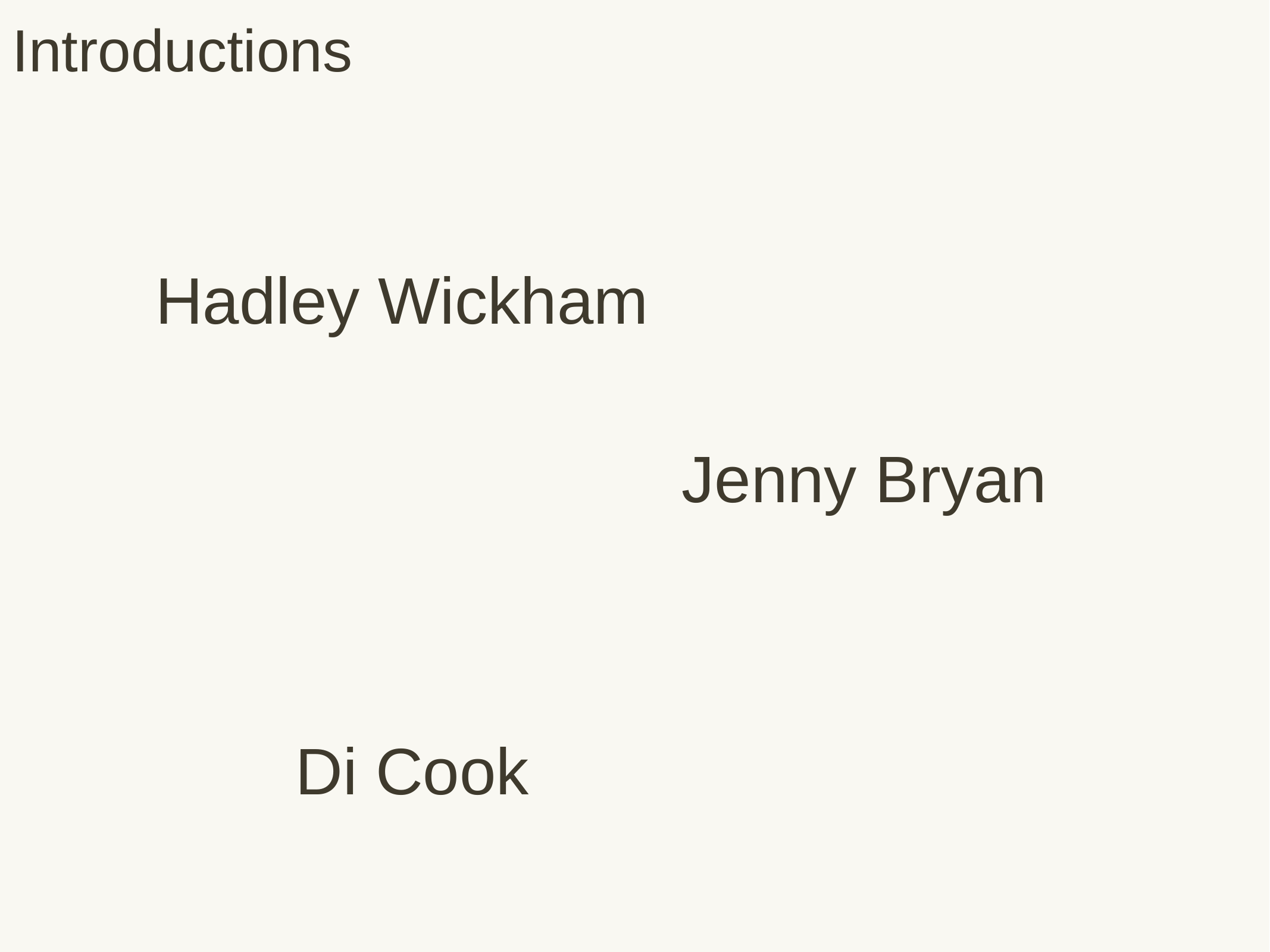

# Introductions
Hadley Wickham
Jenny Bryan
Di Cook